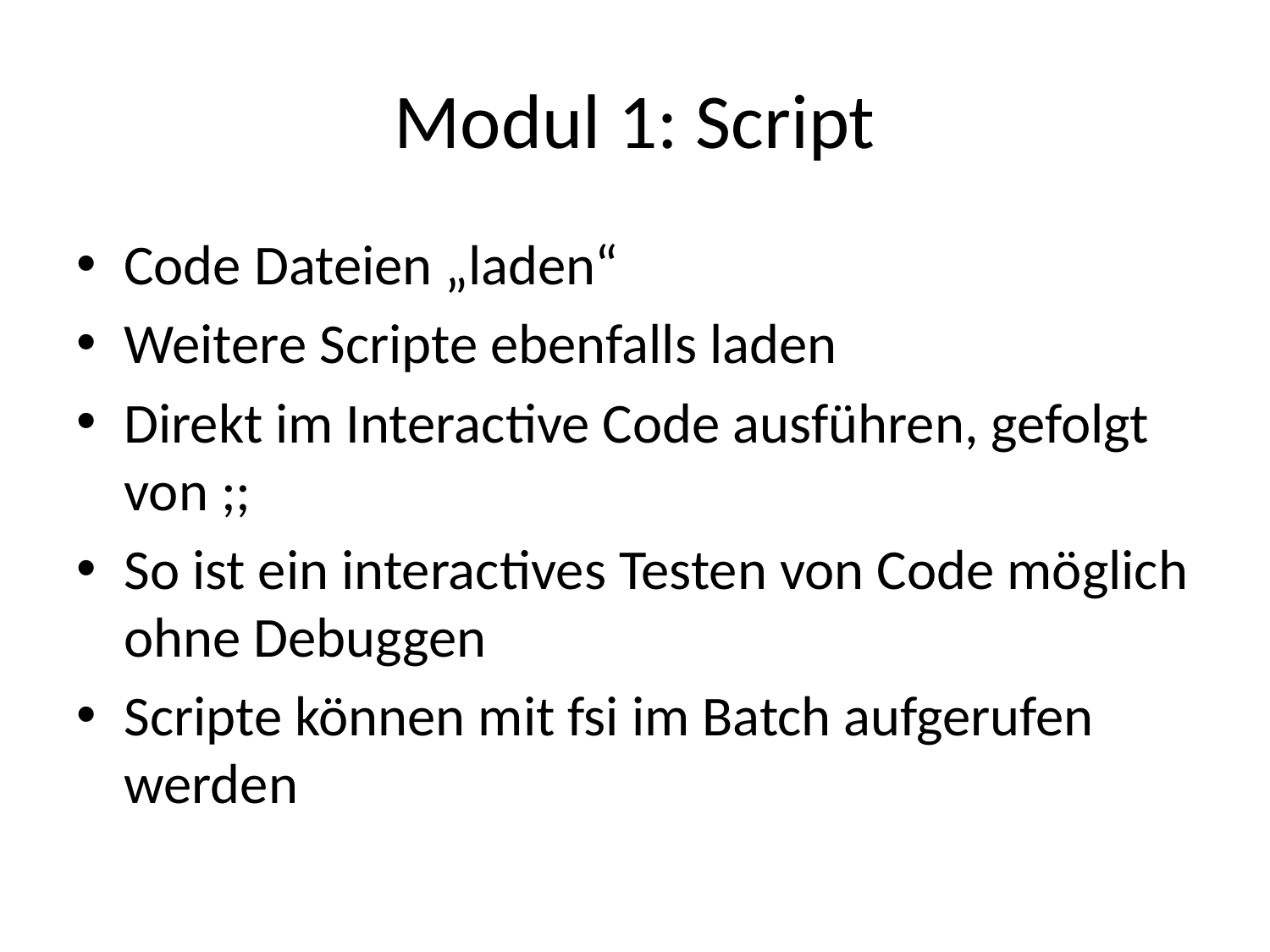

# Modul 1: Script
Code Dateien „laden“
Weitere Scripte ebenfalls laden
Direkt im Interactive Code ausführen, gefolgt von ;;
So ist ein interactives Testen von Code möglich ohne Debuggen
Scripte können mit fsi im Batch aufgerufen werden